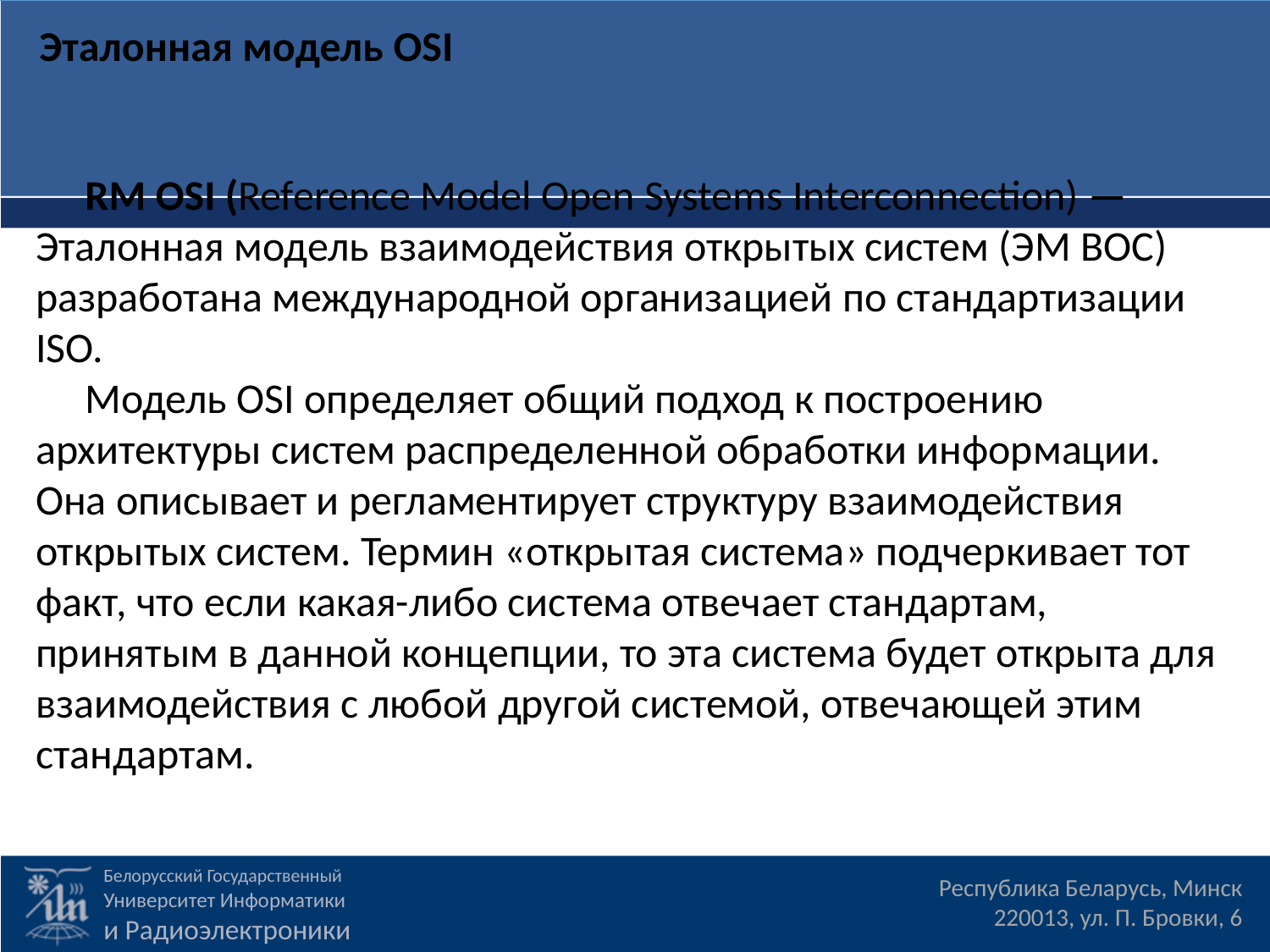

Эталонная модель OSI

RM OSI (Reference Model Open Systems Interconnection) — Эталонная модель взаимодействия открытых систем (ЭМ ВОС) разработана международной организацией по стандартизации ISO.
Модель OSI определяет общий подход к построению архитектуры систем распределенной обработки информации. Она описывает и регламентирует структуру взаимодействия открытых систем. Термин «открытая система» подчеркивает тот факт, что если какая-либо система отвечает стандартам, принятым в данной концепции, то эта система будет открыта для взаимодействия с любой другой системой, отвечающей этим стандартам.